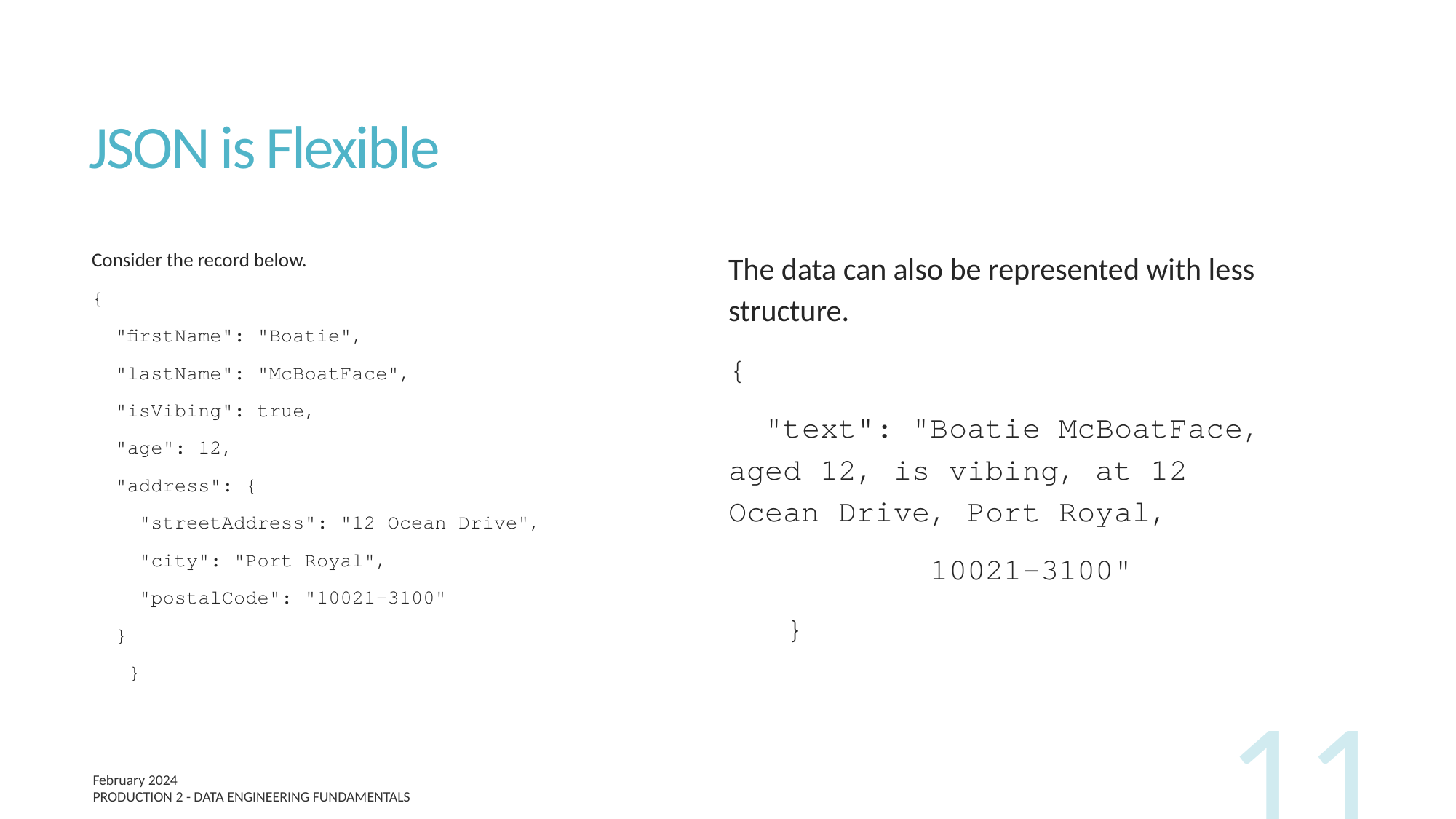

# JSON is Flexible
Consider the record below.
{
  "firstName": "Boatie",
  "lastName": "McBoatFace",
  "isVibing": true,
  "age": 12,
  "address": {
    "streetAddress": "12 Ocean Drive",
    "city": "Port Royal",
    "postalCode": "10021-3100"
  }
}
The data can also be represented with less structure.
{
  "text": "Boatie McBoatFace, aged 12, is vibing, at 12 Ocean Drive, Port Royal,
           10021-3100"
}
11
February 2024
Production 2 - Data Engineering Fundamentals